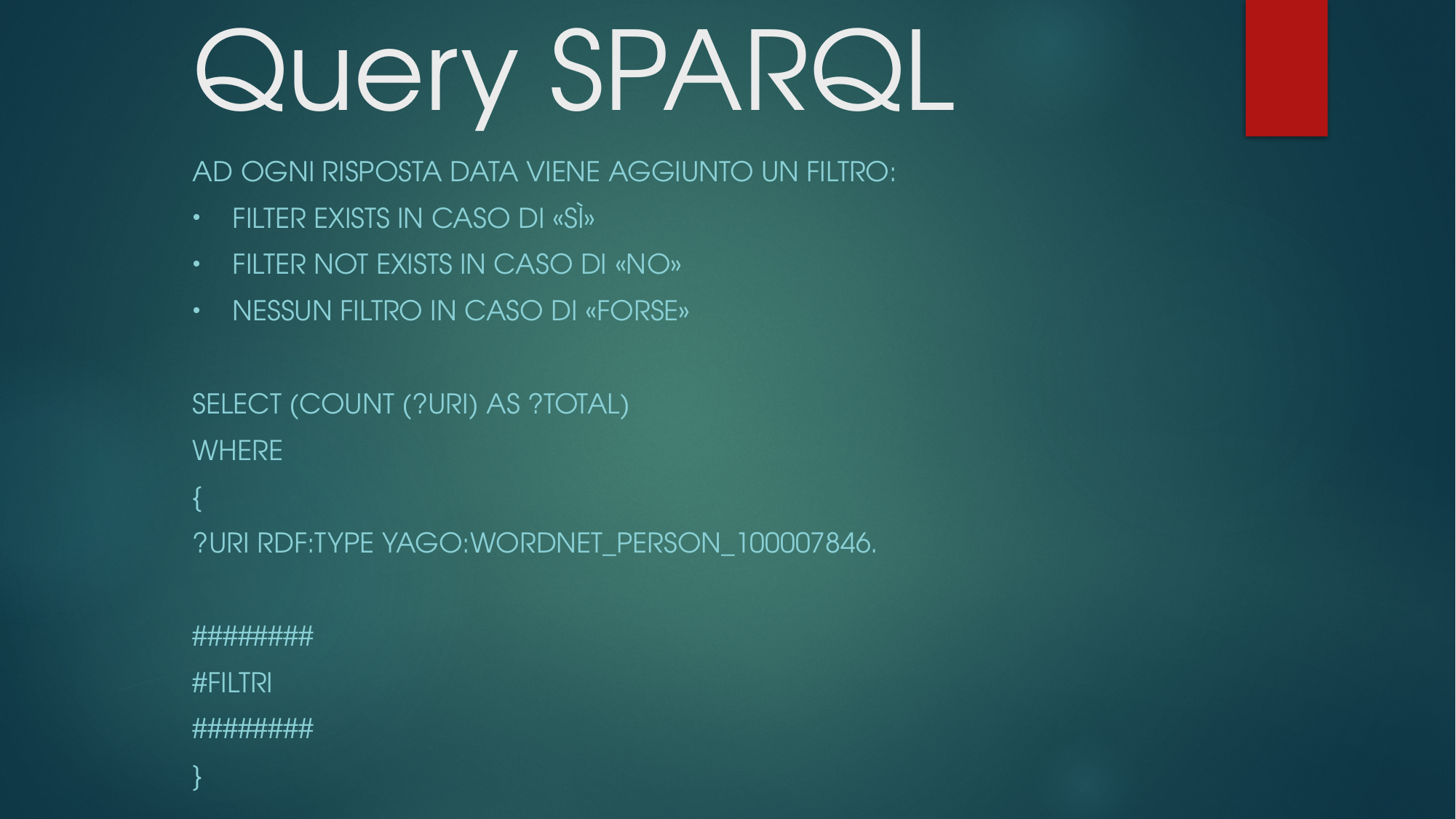

# Query SPARQL
Ad ogni risposta data viene aggiunto un filtro:
FILTER EXISTS in caso di «Sì»
FILTER NOT EXISTS in caso di «No»
Nessun filtro in caso di «Forse»

select (count (?URI) as ?TOTAL)
where
{
?URI rdf:type yago:wordnet_person_100007846.

########
#FILTRI
########
}